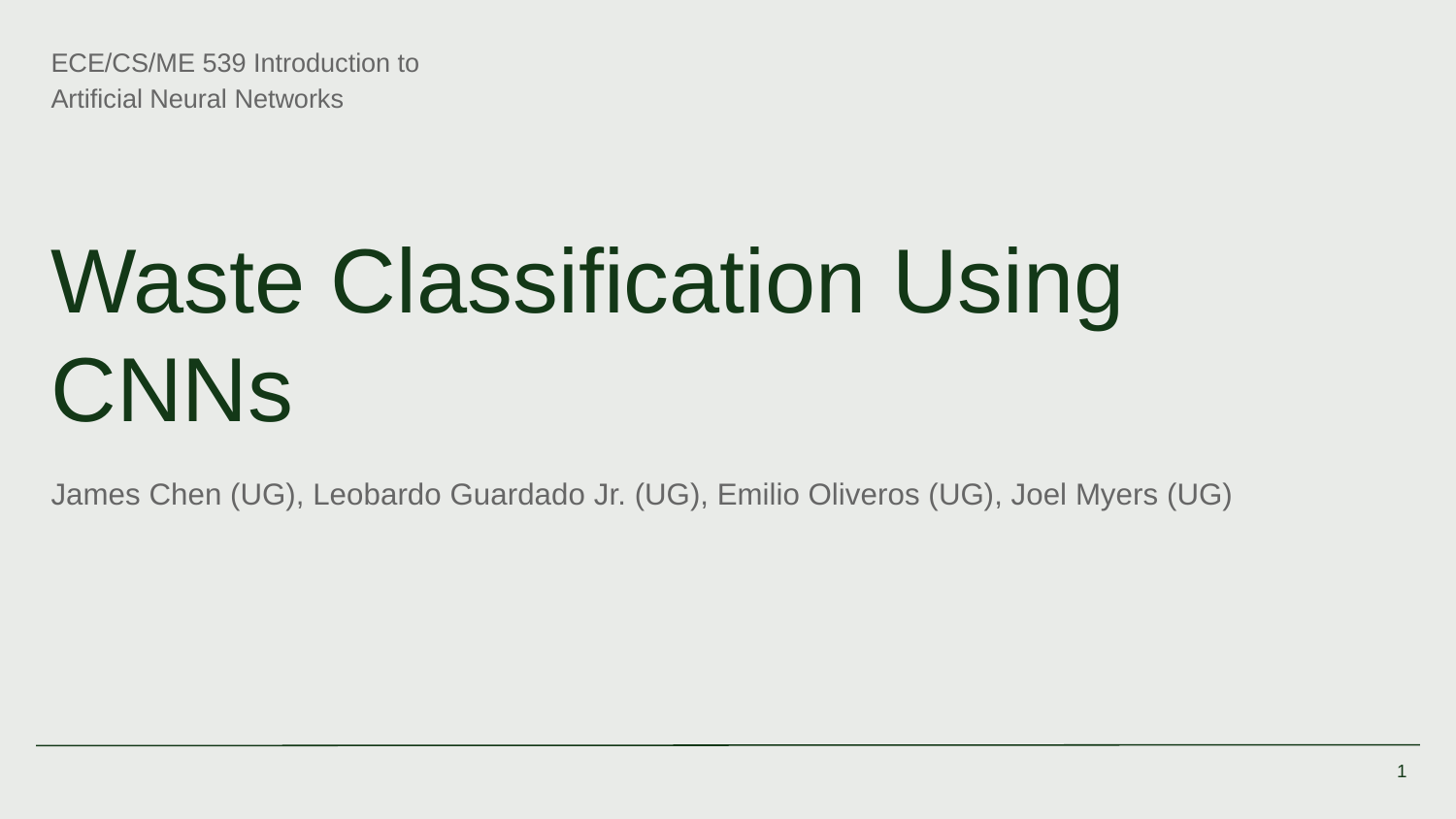

ECE/CS/ME 539 Introduction to Artificial Neural Networks

# Waste Classification Using CNNs
James Chen (UG), Leobardo Guardado Jr. (UG), Emilio Oliveros (UG), Joel Myers (UG)
1